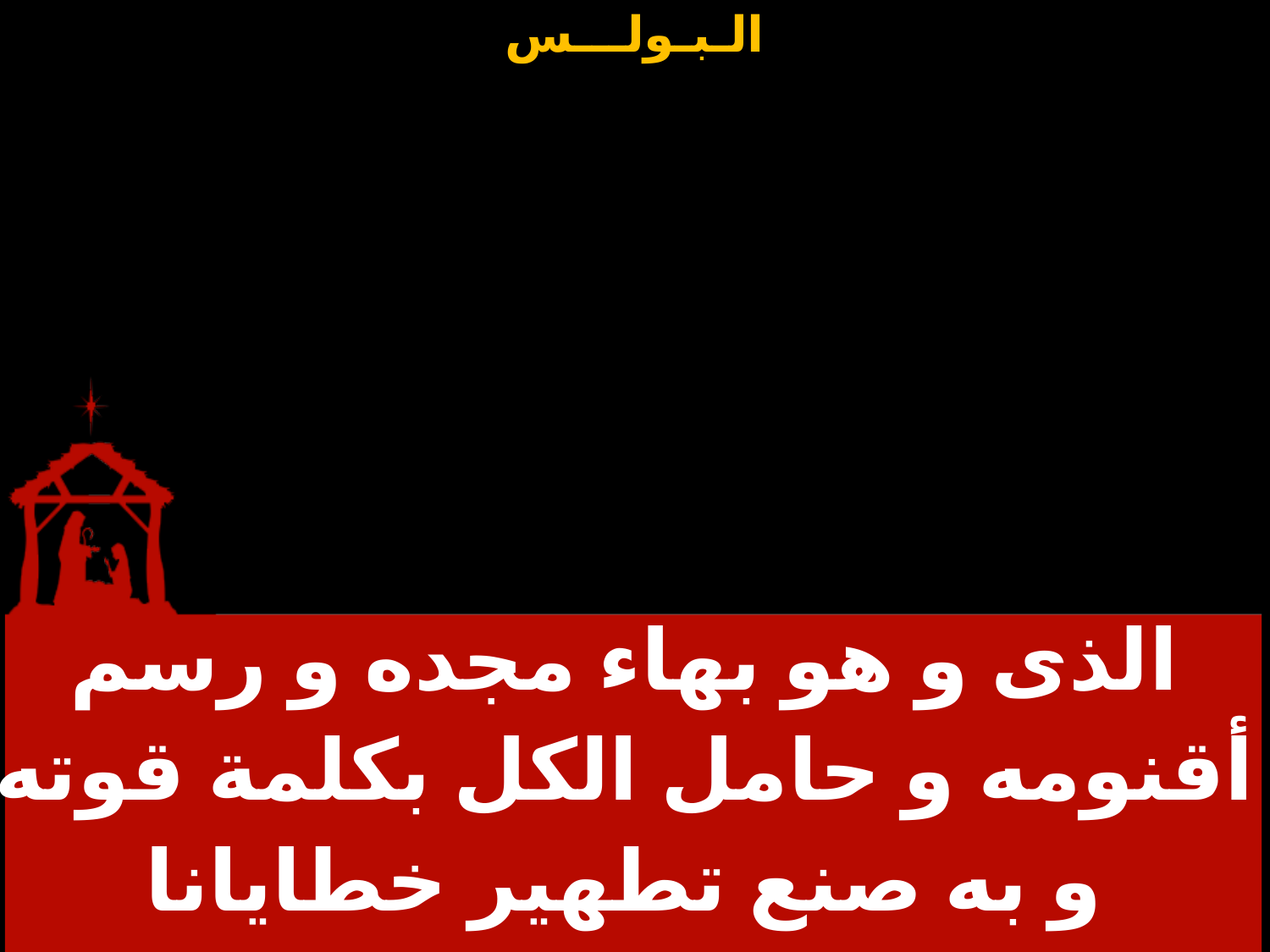

| الذى و هو بهاء مجده و رسم أقنومه و حامل الكل بكلمة قوته و به صنع تطهير خطايانا |
| --- |